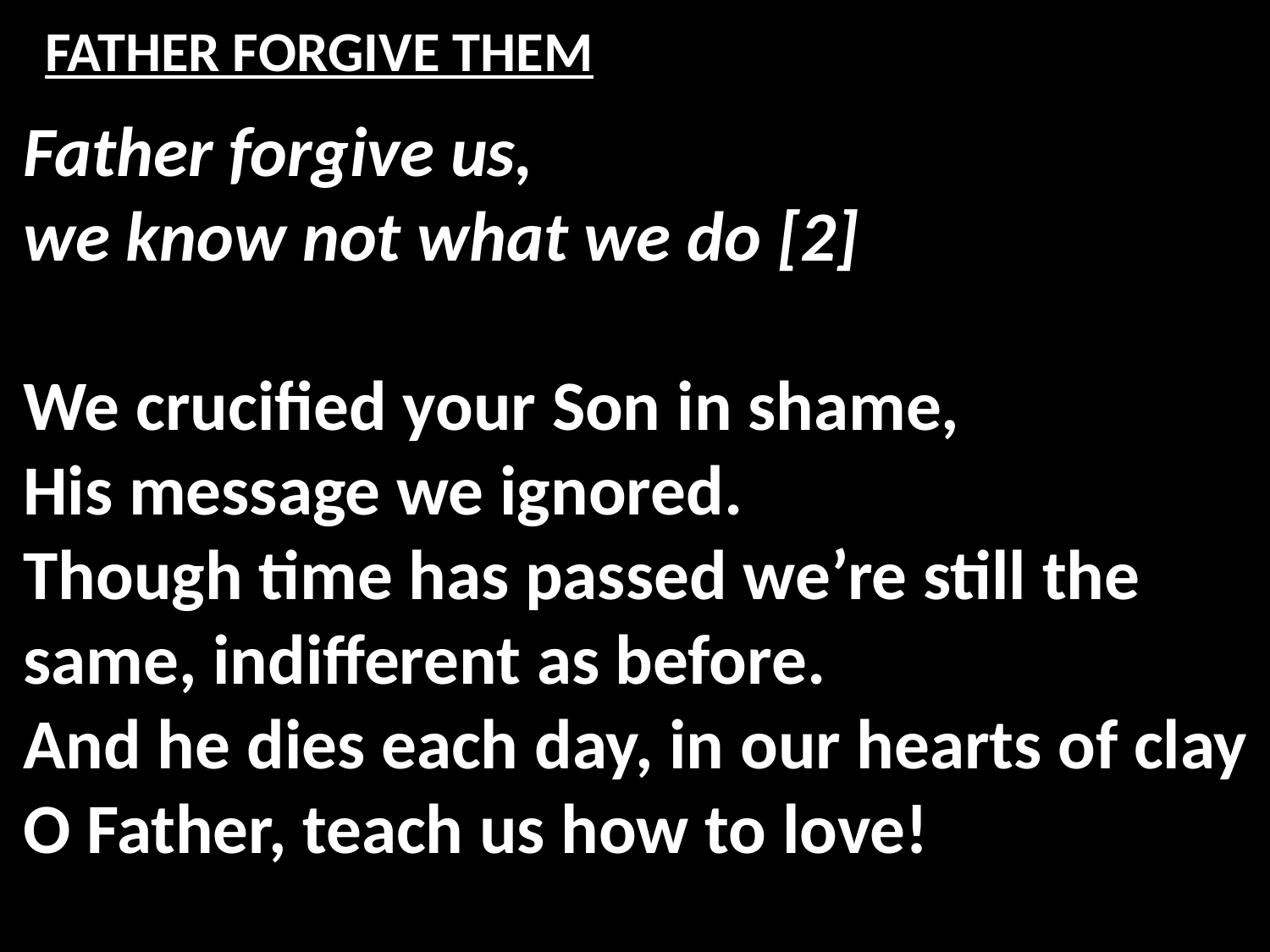

# FATHER FORGIVE THEM
Father forgive us,
we know not what we do [2]

We crucified your Son in shame,
His message we ignored.
Though time has passed we’re still the same, indifferent as before.
And he dies each day, in our hearts of clay
O Father, teach us how to love!